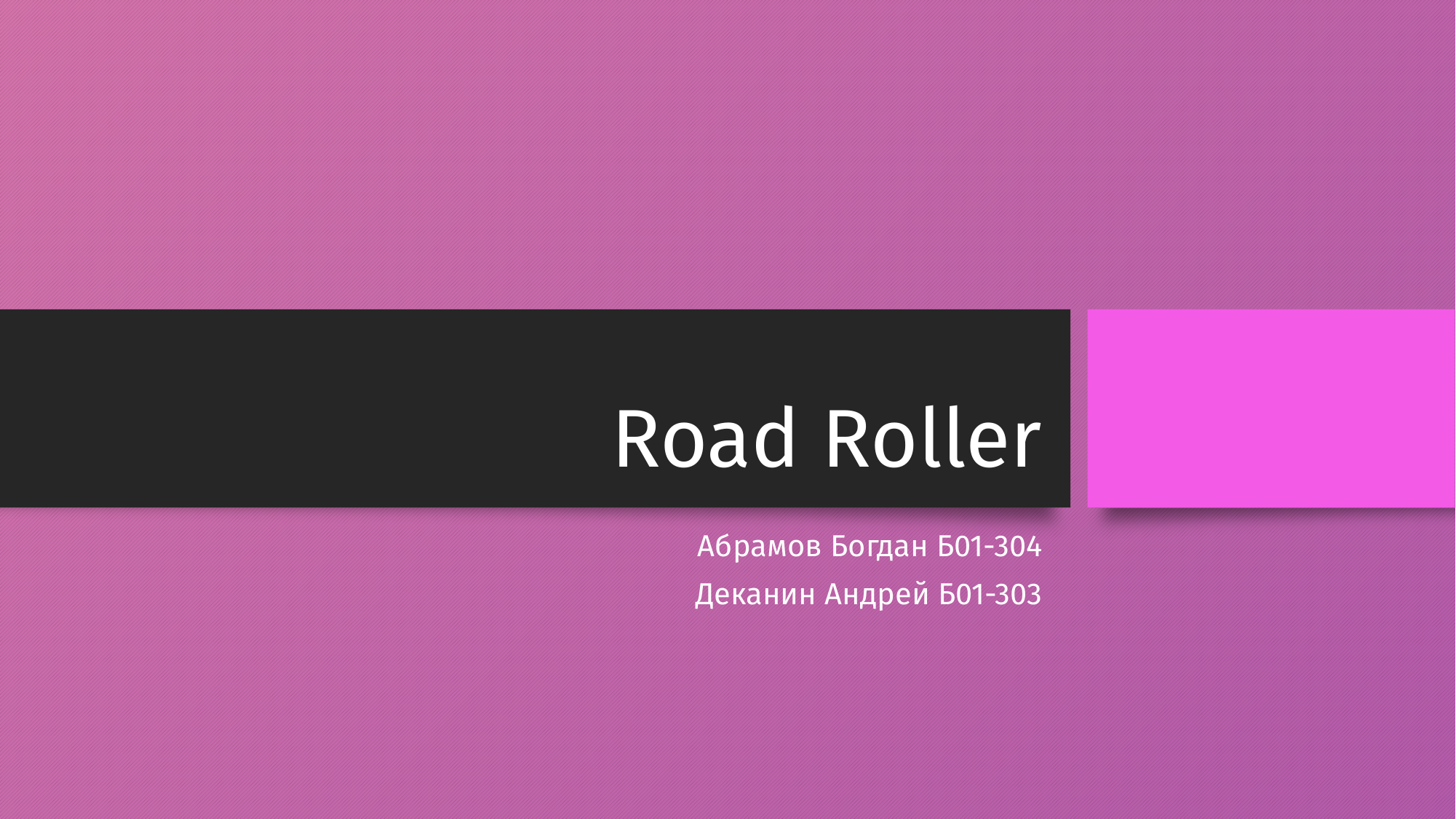

# Road Roller
Абрамов Богдан Б01-304
Деканин Андрей Б01-303